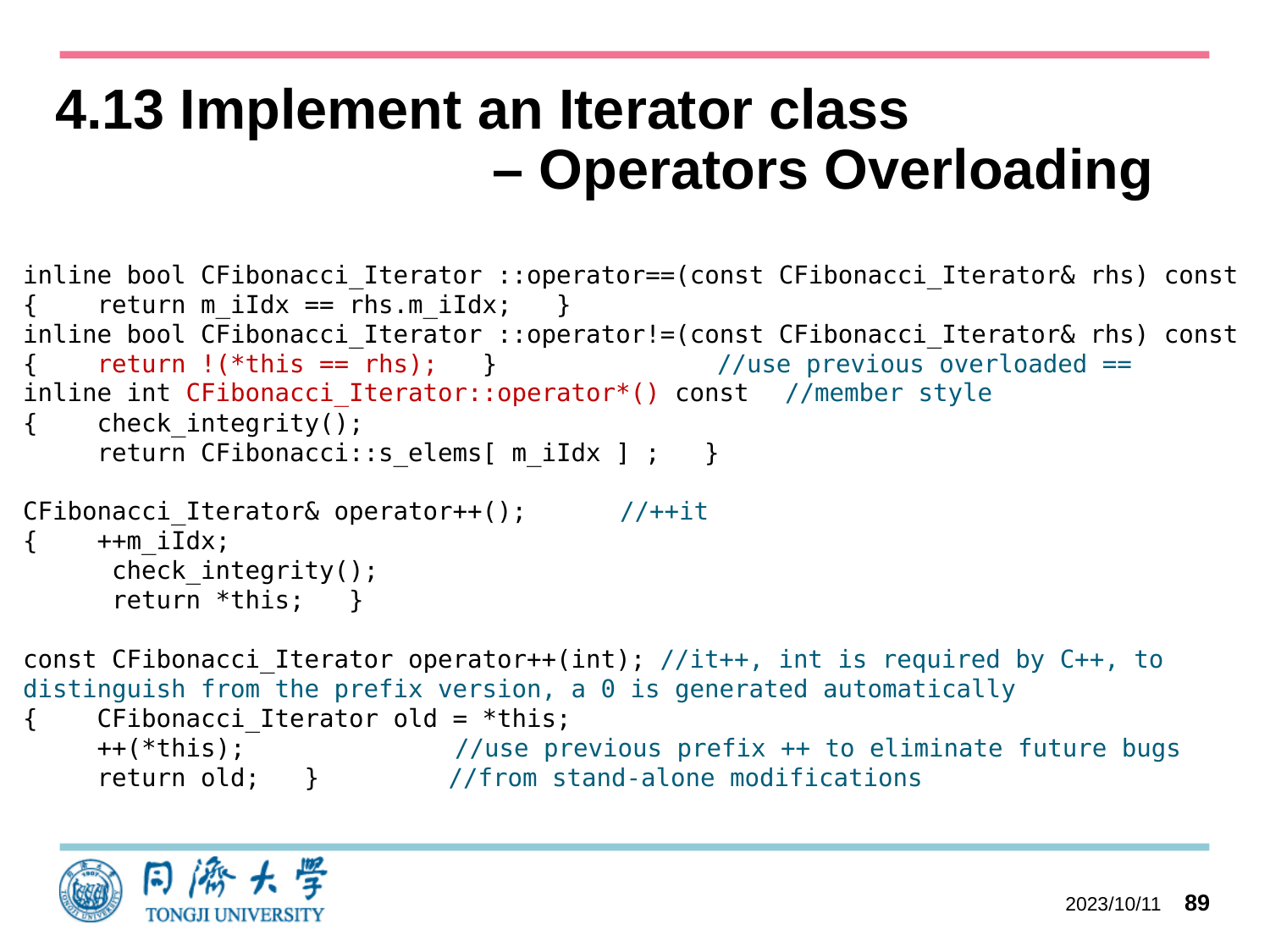

# 4.13 Implement an Iterator class – Operators Overloading
inline bool CFibonacci_Iterator ::operator==(const CFibonacci_Iterator& rhs) const
{    return m_iIdx == rhs.m_iIdx;   }
inline bool CFibonacci_Iterator ::operator!=(const CFibonacci_Iterator& rhs) const
{    return !(*this == rhs);   }		    //use previous overloaded ==
inline int CFibonacci_Iterator::operator*() const	//member style
{    check_integrity();
     return CFibonacci::s_elems[ m_iIdx ] ;   }

CFibonacci_Iterator& operator++();	      //++it
{    ++m_iIdx;
      check_integrity();
      return *this;   }

const CFibonacci_Iterator operator++(int); //it++, int is required by C++, to distinguish from the prefix version, a 0 is generated automatically
{    CFibonacci_Iterator old = *this;
     ++(*this);	            //use previous prefix ++ to eliminate future bugs
     return old;   }	   //from stand-alone modifications
2023/10/11
89